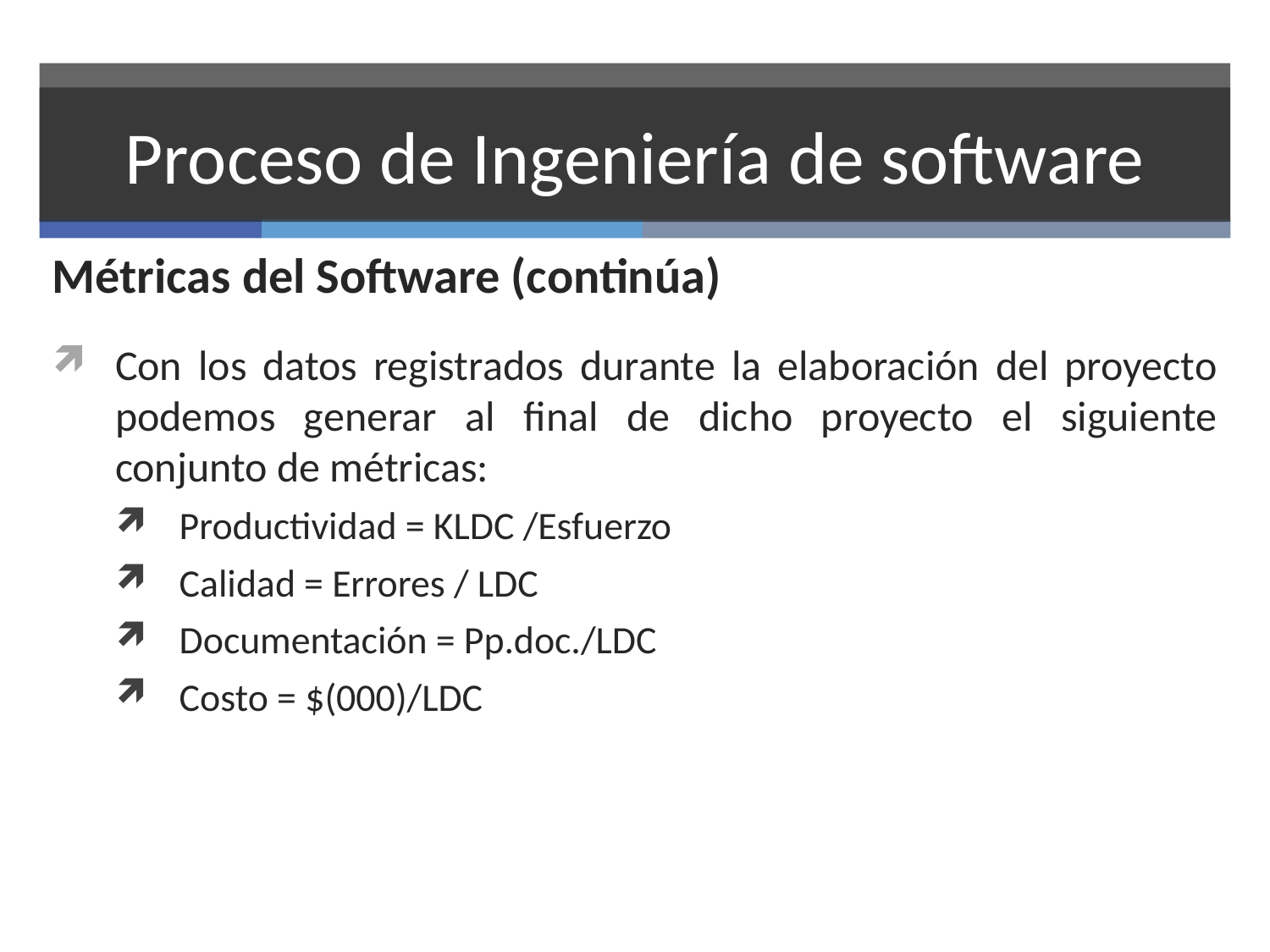

# Proceso de Ingeniería de software
Métricas del Software (continúa)
Con los datos registrados durante la elaboración del proyecto podemos generar al final de dicho proyecto el siguiente conjunto de métricas:
Productividad = KLDC /Esfuerzo
Calidad = Errores / LDC
Documentación = Pp.doc./LDC
Costo = $(000)/LDC